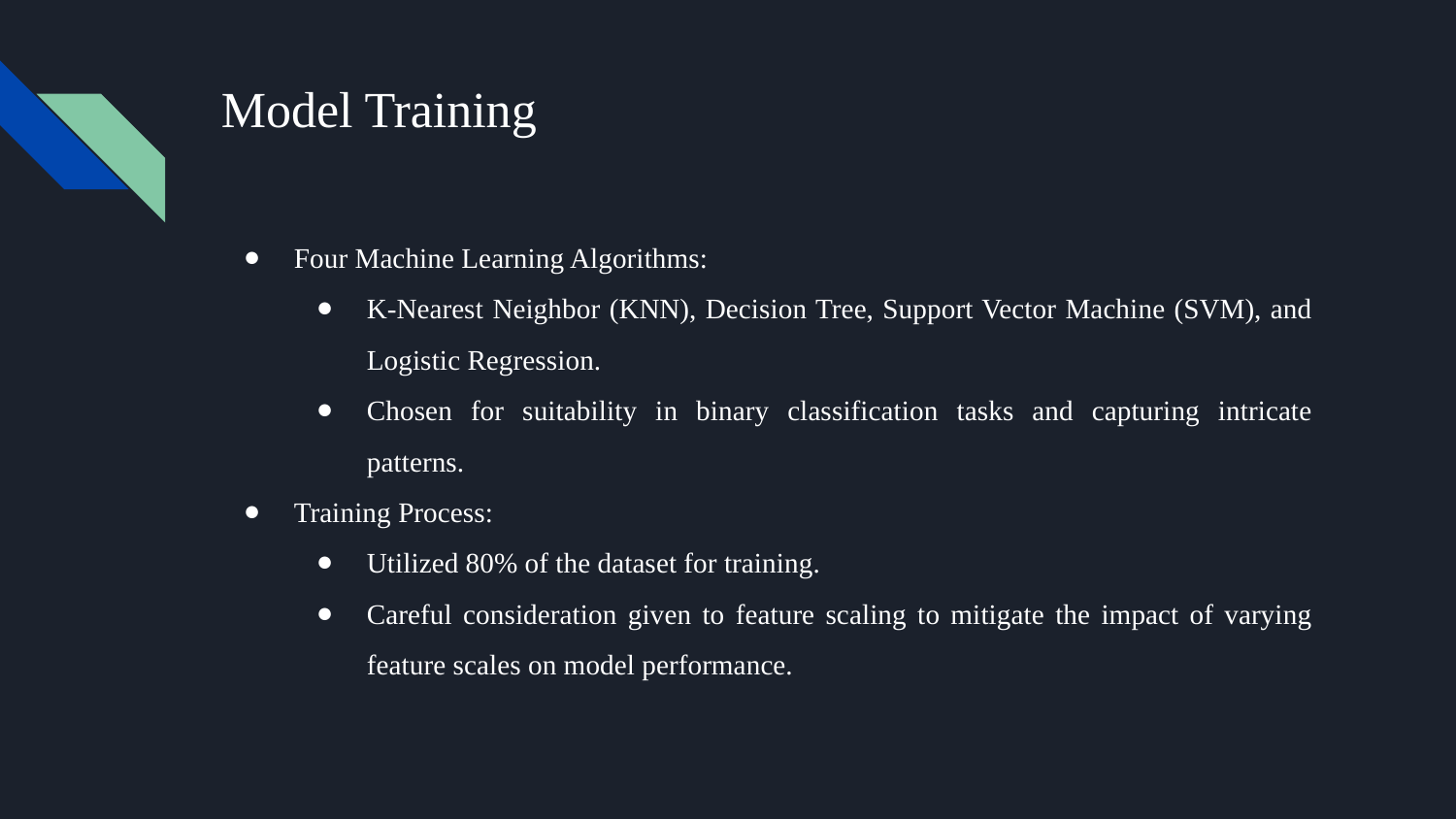

# Model Training
Four Machine Learning Algorithms:
K-Nearest Neighbor (KNN), Decision Tree, Support Vector Machine (SVM), and Logistic Regression.
Chosen for suitability in binary classification tasks and capturing intricate patterns.
Training Process:
Utilized 80% of the dataset for training.
Careful consideration given to feature scaling to mitigate the impact of varying feature scales on model performance.